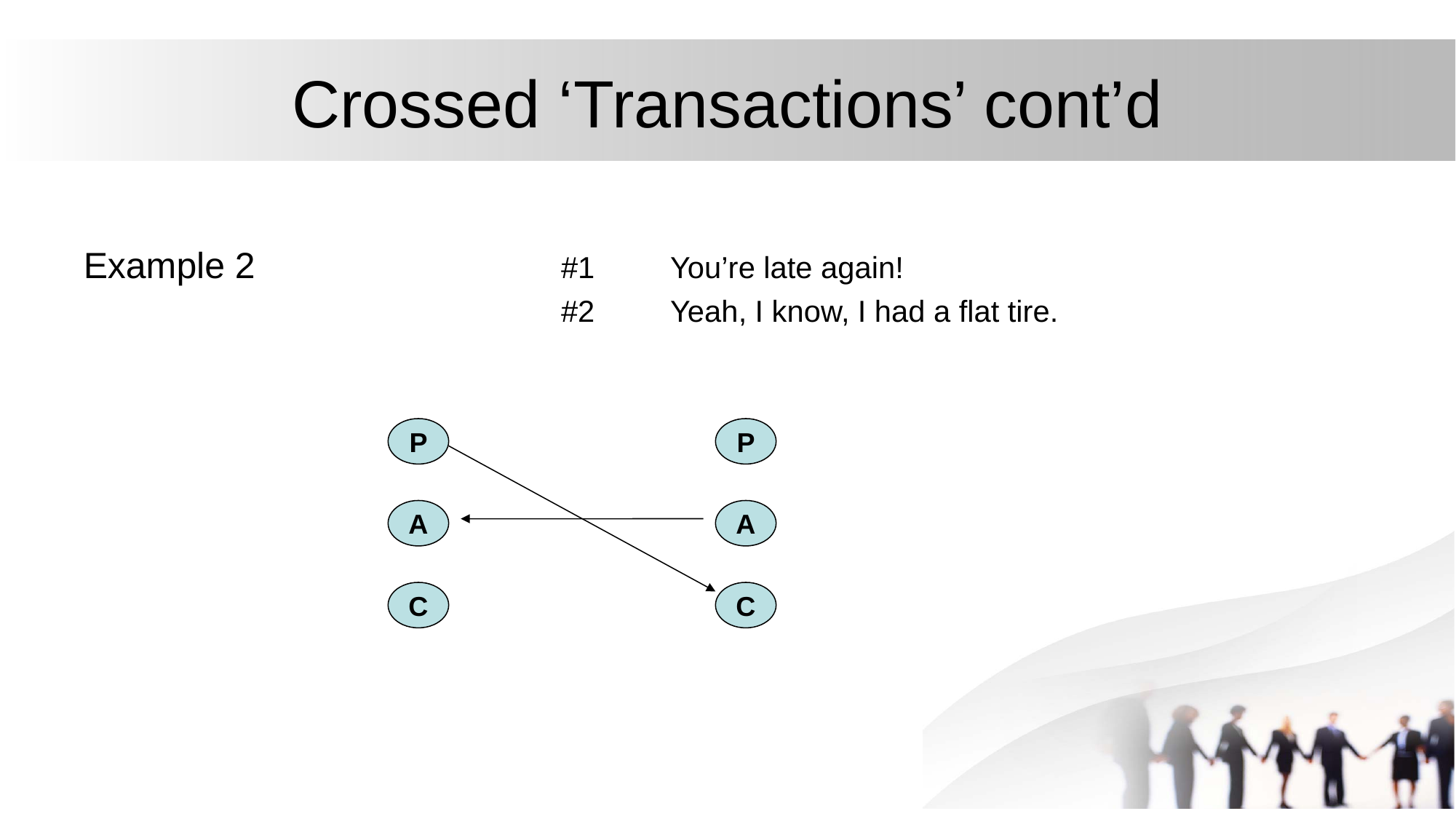

# Crossed ‘Transactions’ cont’d
Example 2			#1	You’re late again!
					#2	Yeah, I know, I had a flat tire.

P
P

A
A

C
C